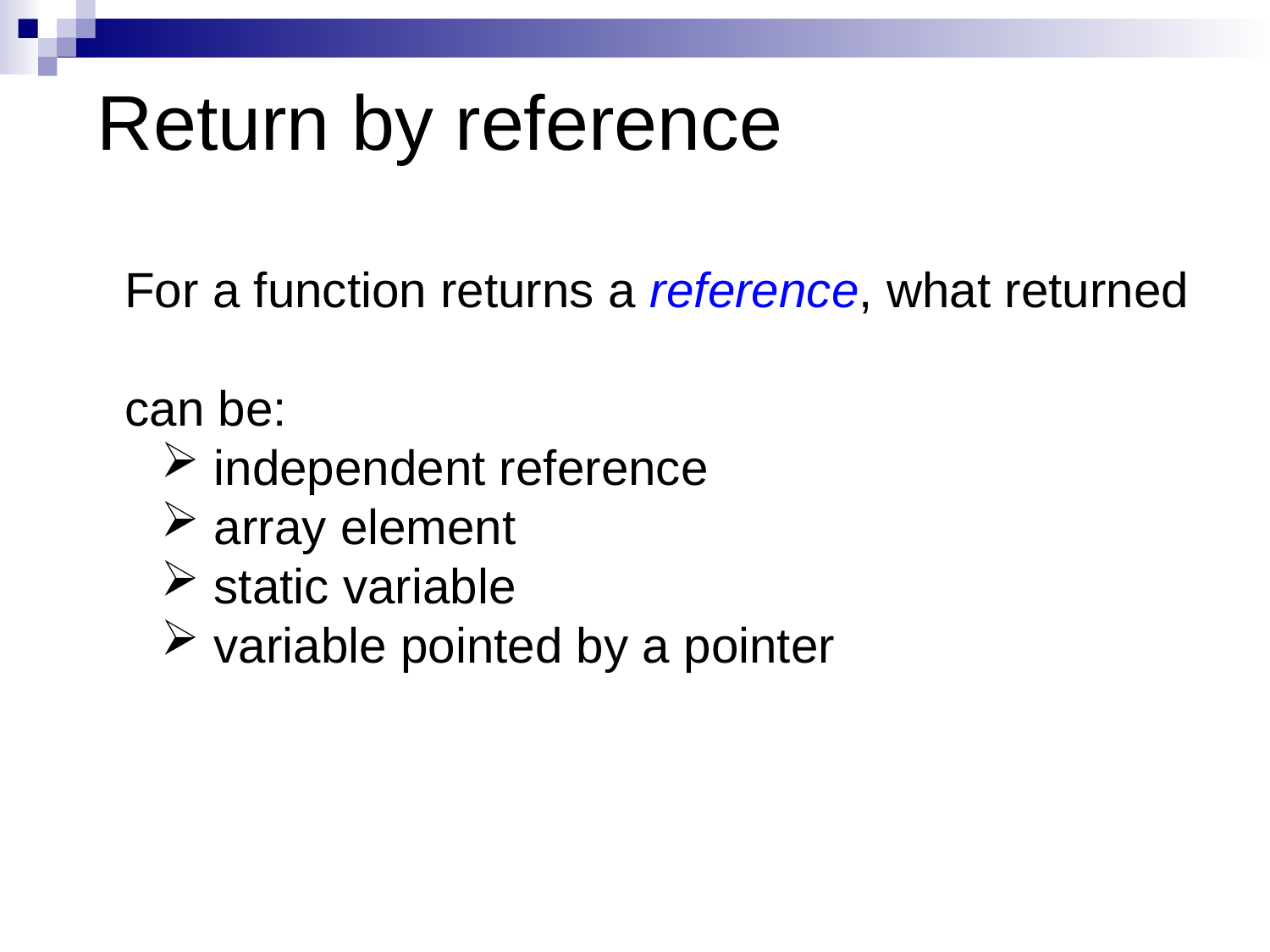

Return by reference

  For a function returns a reference, what returned
  can be:
 independent reference
 array element
 static variable
 variable pointed by a pointer